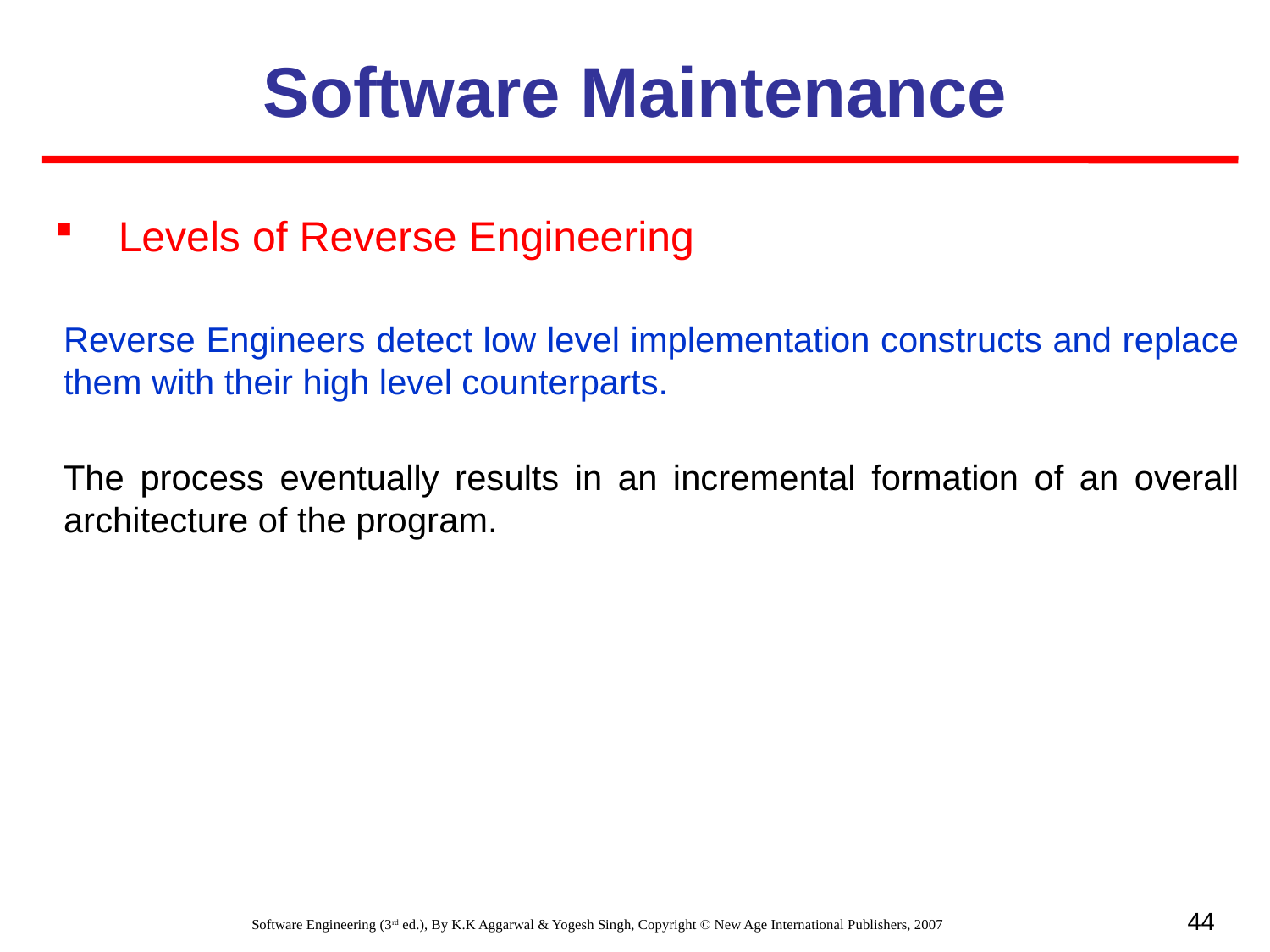

Software Maintenance

Levels of Reverse Engineering
Reverse Engineers detect low level implementation constructs and replace them with their high level counterparts.
The process eventually results in an incremental formation of an overall architecture of the program.
44